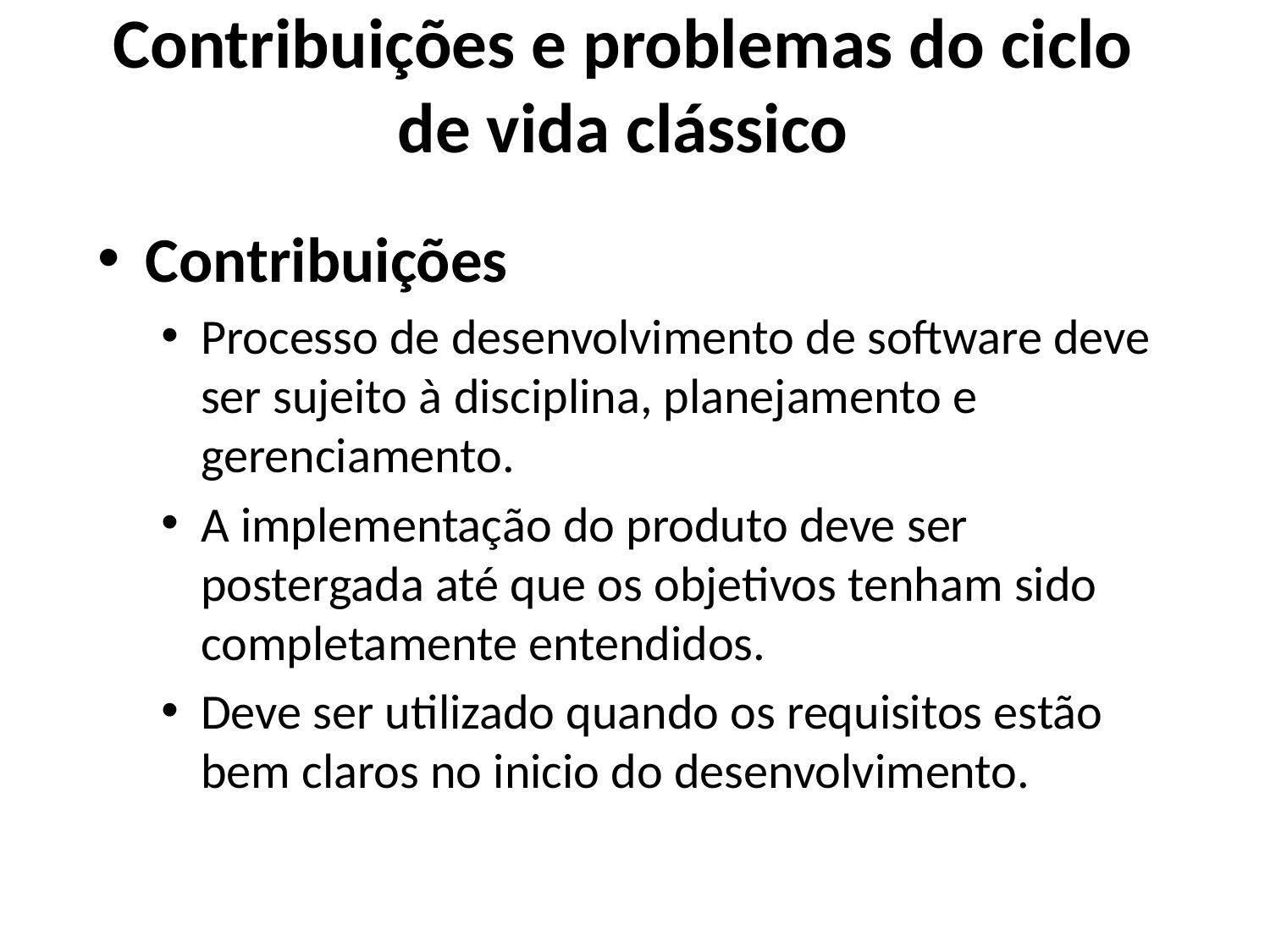

Contribuições e problemas do ciclo de vida clássico
Contribuições
Processo de desenvolvimento de software deve ser sujeito à disciplina, planejamento e gerenciamento.
A implementação do produto deve ser postergada até que os objetivos tenham sido completamente entendidos.
Deve ser utilizado quando os requisitos estão bem claros no inicio do desenvolvimento.

40